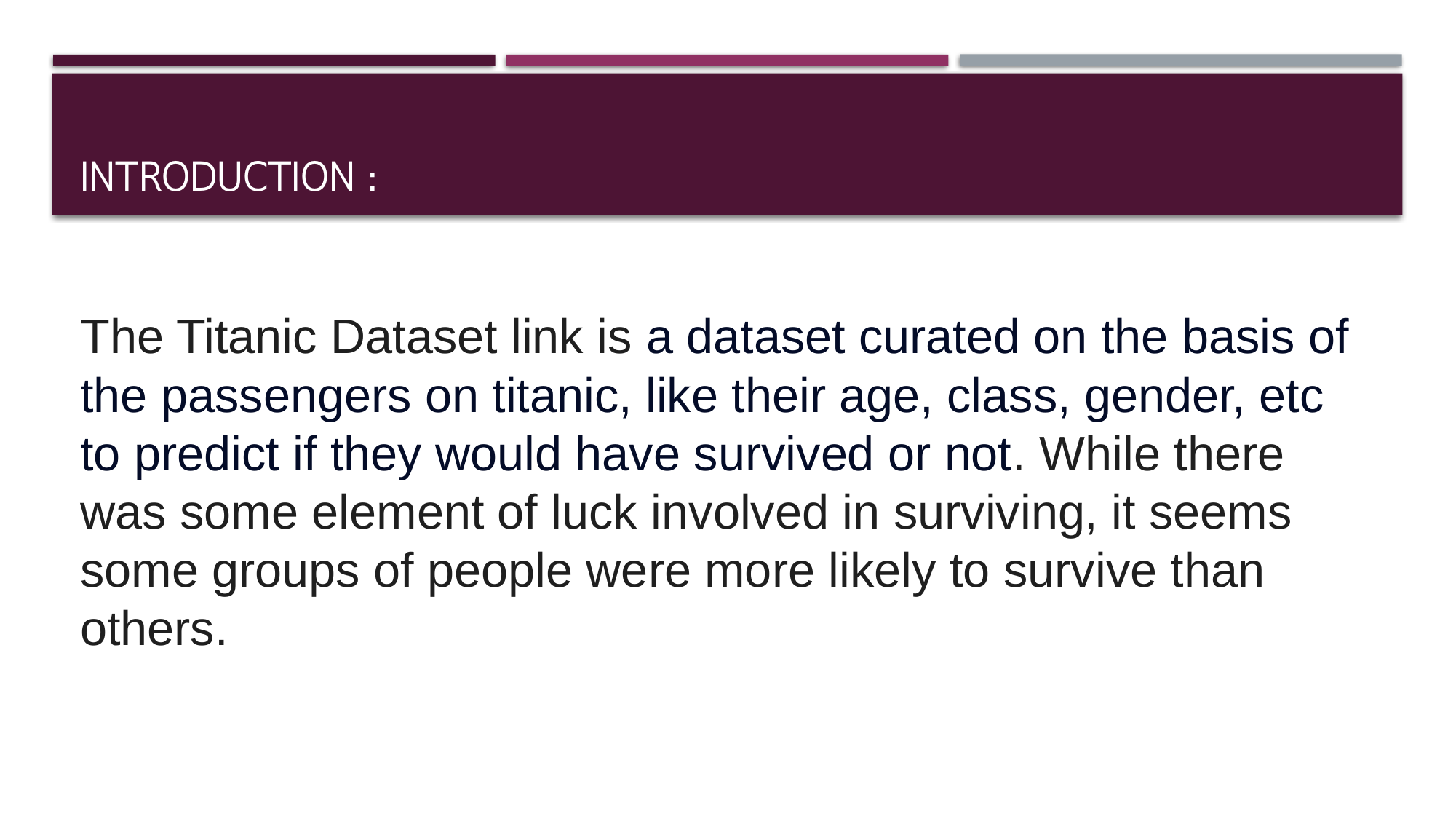

# Introduction :
The Titanic Dataset link is a dataset curated on the basis of the passengers on titanic, like their age, class, gender, etc to predict if they would have survived or not. While there was some element of luck involved in surviving, it seems some groups of people were more likely to survive than others.